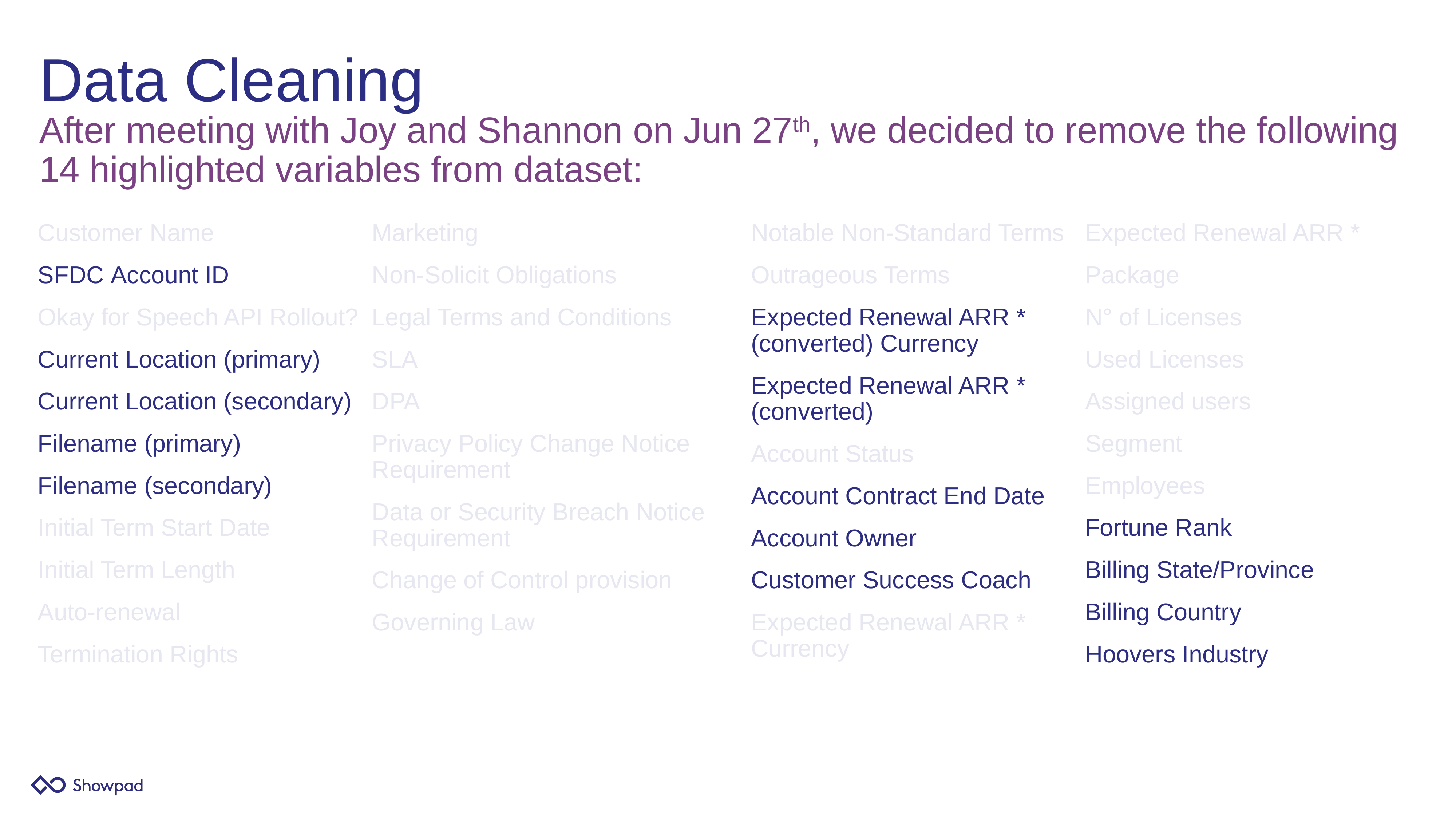

# Data Cleaning
After meeting with Joy and Shannon on Jun 27th, we decided to remove the following 14 highlighted variables from dataset:
Customer Name
SFDC Account ID
Okay for Speech API Rollout?
Current Location (primary)
Current Location (secondary)
Filename (primary)
Filename (secondary)
Initial Term Start Date
Initial Term Length
Auto-renewal
Termination Rights

Marketing
Non-Solicit Obligations
Legal Terms and Conditions
SLA
DPA
Privacy Policy Change Notice Requirement
Data or Security Breach Notice Requirement
Change of Control provision
Governing Law

Notable Non-Standard Terms
Outrageous Terms
Expected Renewal ARR * (converted) Currency
Expected Renewal ARR * (converted)
Account Status
Account Contract End Date
Account Owner
Customer Success Coach
Expected Renewal ARR * Currency

Expected Renewal ARR *
Package
N° of Licenses
Used Licenses
Assigned users
Segment
Employees
Fortune Rank
Billing State/Province
Billing Country
Hoovers Industry